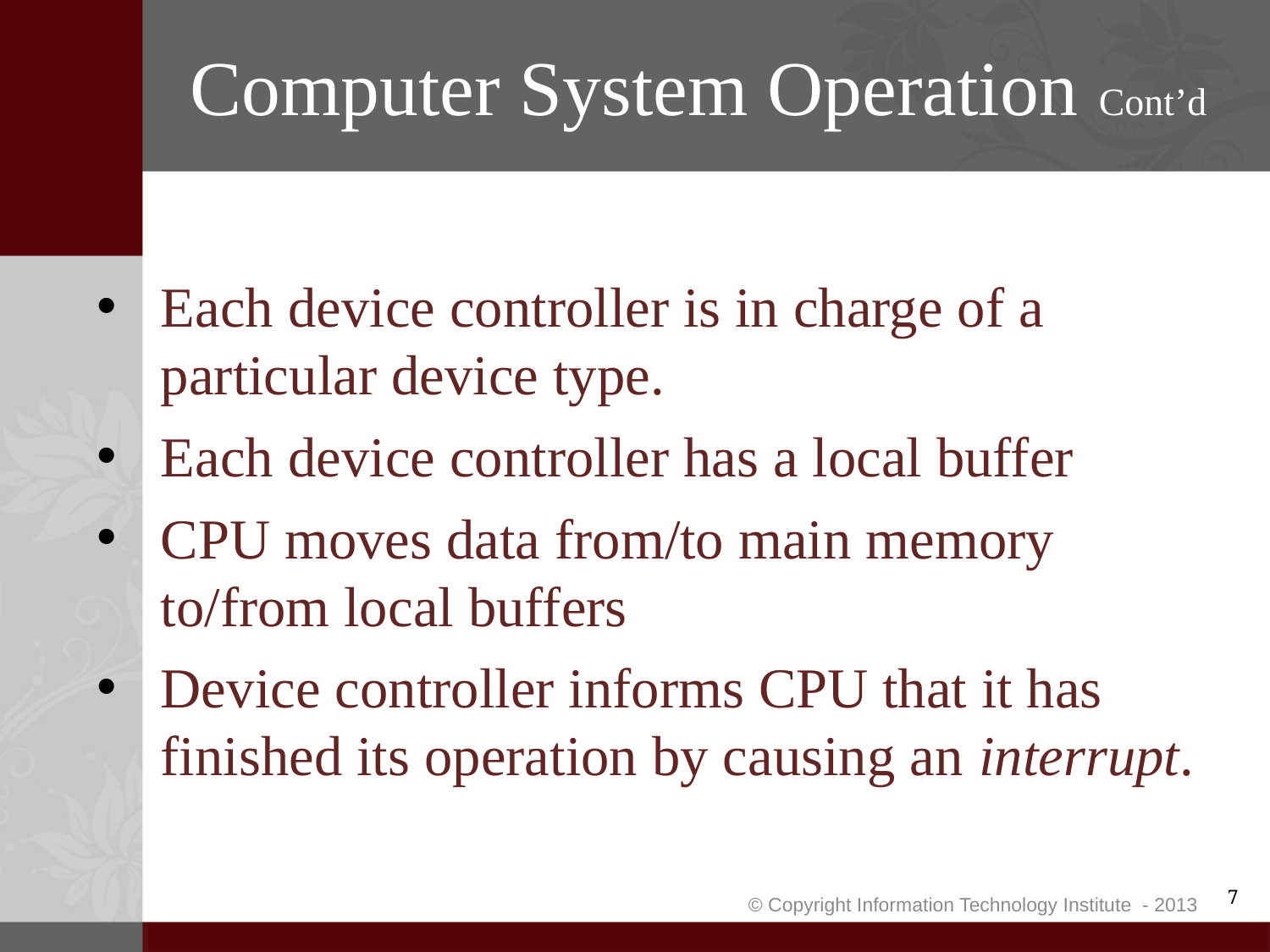

# Computer System Operation Cont’d
Each device controller is in charge of a particular device type.
Each device controller has a local buffer
CPU moves data from/to main memory to/from local buffers
Device controller informs CPU that it has finished its operation by causing an interrupt.